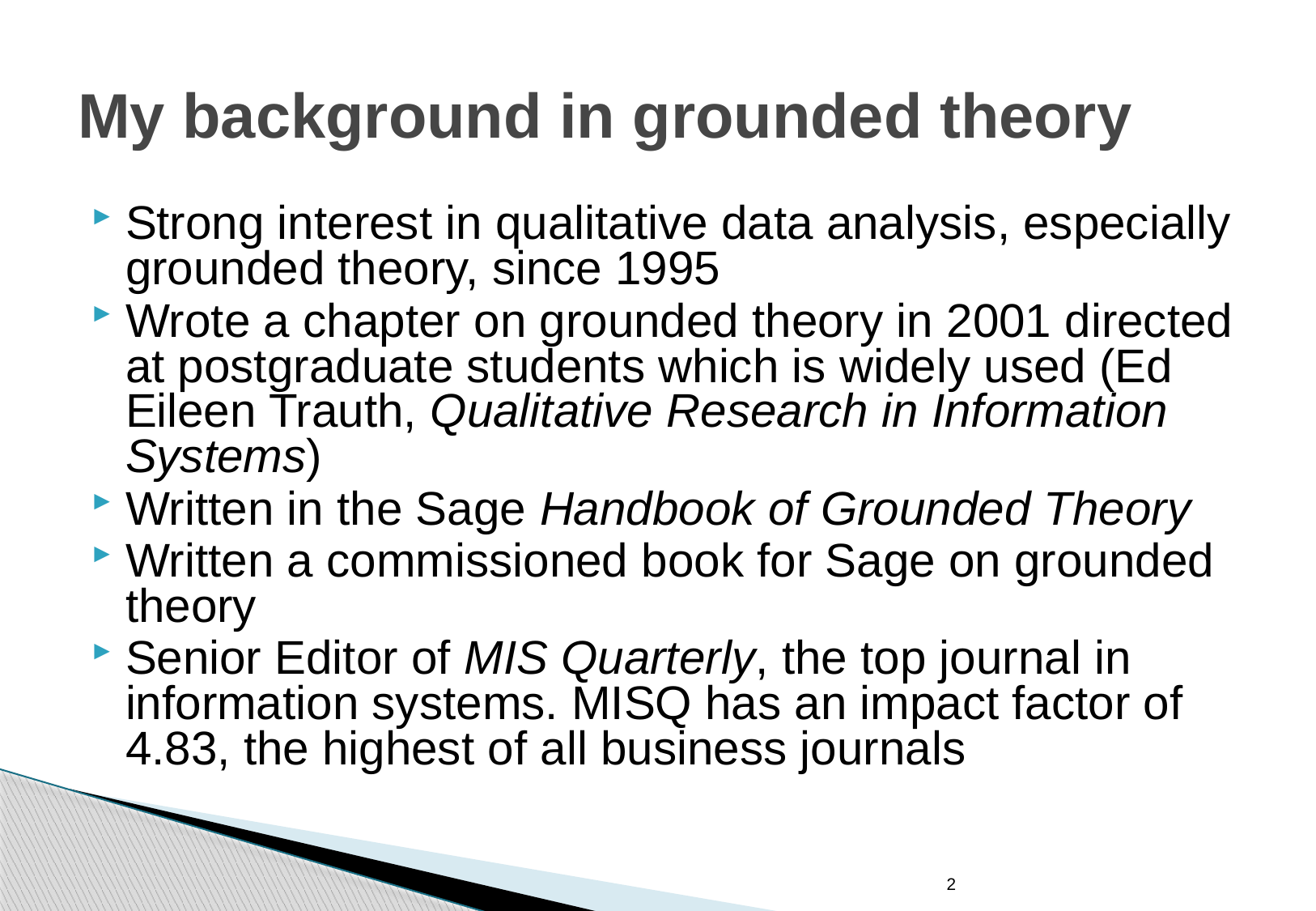

# My background in grounded theory
Strong interest in qualitative data analysis, especially grounded theory, since 1995
Wrote a chapter on grounded theory in 2001 directed at postgraduate students which is widely used (Ed Eileen Trauth, Qualitative Research in Information Systems)
Written in the Sage Handbook of Grounded Theory
Written a commissioned book for Sage on grounded theory
Senior Editor of MIS Quarterly, the top journal in information systems. MISQ has an impact factor of 4.83, the highest of all business journals

2